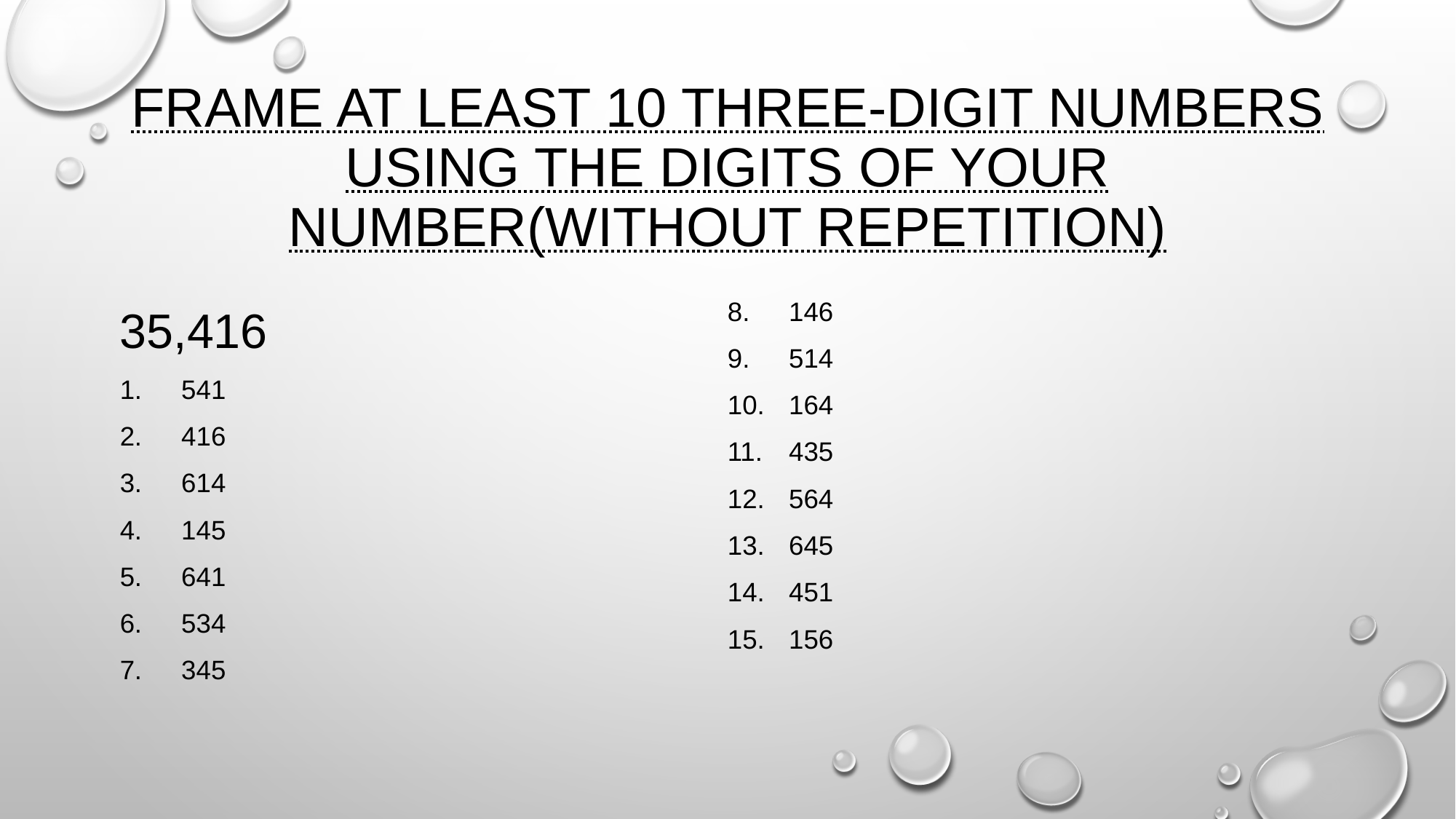

# FRAME AT LEAST 10 THREE-DIGIT NUMBERS USING THE DIGITS OF YOUR NUMBER(WITHOUT REPETITION)
35,416
541
416
614
145
641
534
345
146
514
164
435
564
645
451
156